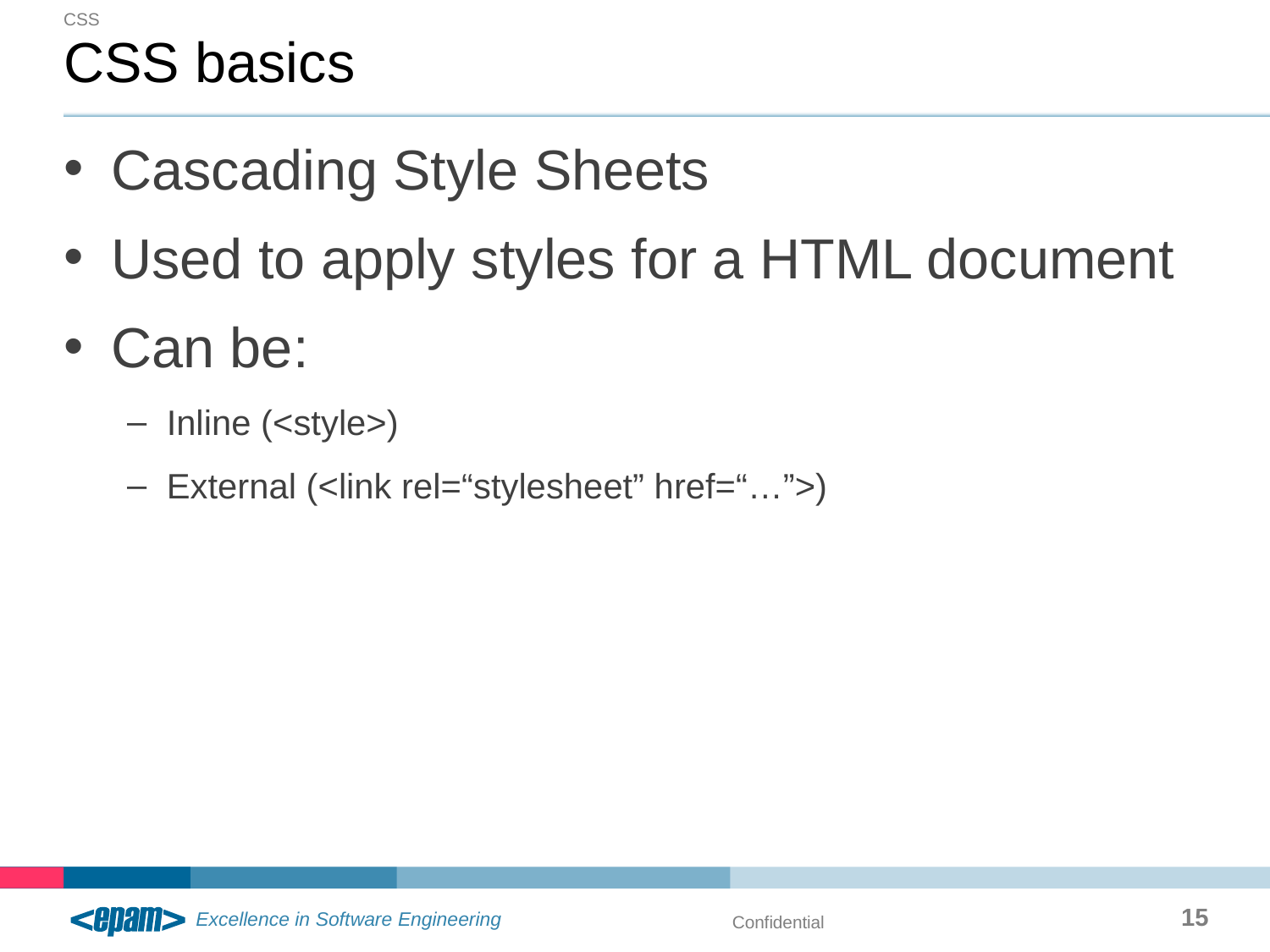

CSS
# CSS basics
Cascading Style Sheets
Used to apply styles for a HTML document
Can be:
Inline (<style>)
External (<link rel=“stylesheet” href=“…”>)

15
Confidential